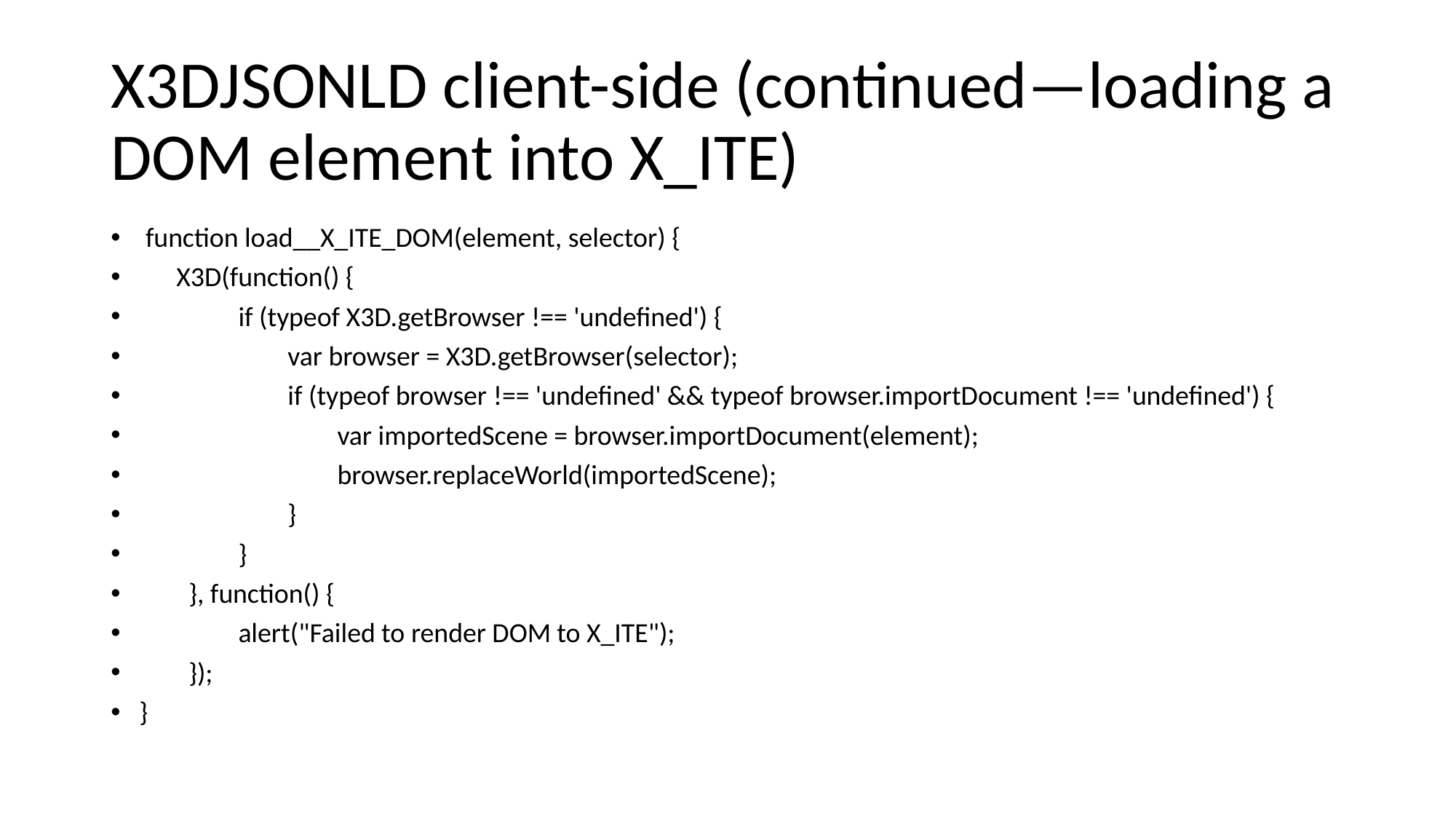

# X3DJSONLD client-side (continued—loading a DOM element into X_ITE)
 function load__X_ITE_DOM(element, selector) {
      X3D(function() {
                if (typeof X3D.getBrowser !== 'undefined') {
                        var browser = X3D.getBrowser(selector);
                        if (typeof browser !== 'undefined' && typeof browser.importDocument !== 'undefined') {
                                var importedScene = browser.importDocument(element);
                                browser.replaceWorld(importedScene);
                        }
                }
        }, function() {
                alert("Failed to render DOM to X_ITE");
        });
}